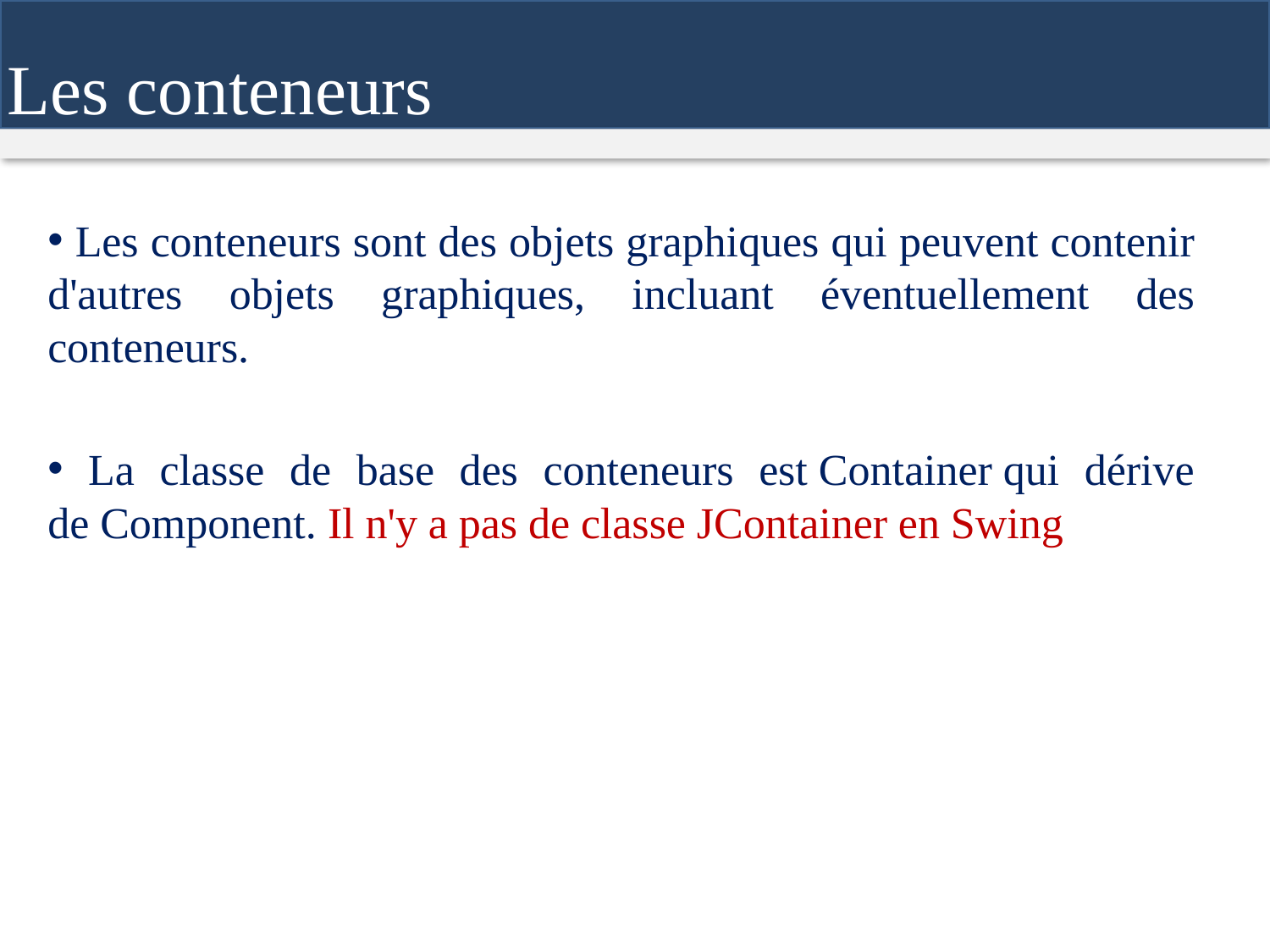

Les conteneurs

 Les conteneurs sont des objets graphiques qui peuvent contenir d'autres objets graphiques, incluant éventuellement des conteneurs.

 La classe de base des conteneurs est Container qui dérive de Component. Il n'y a pas de classe JContainer en Swing